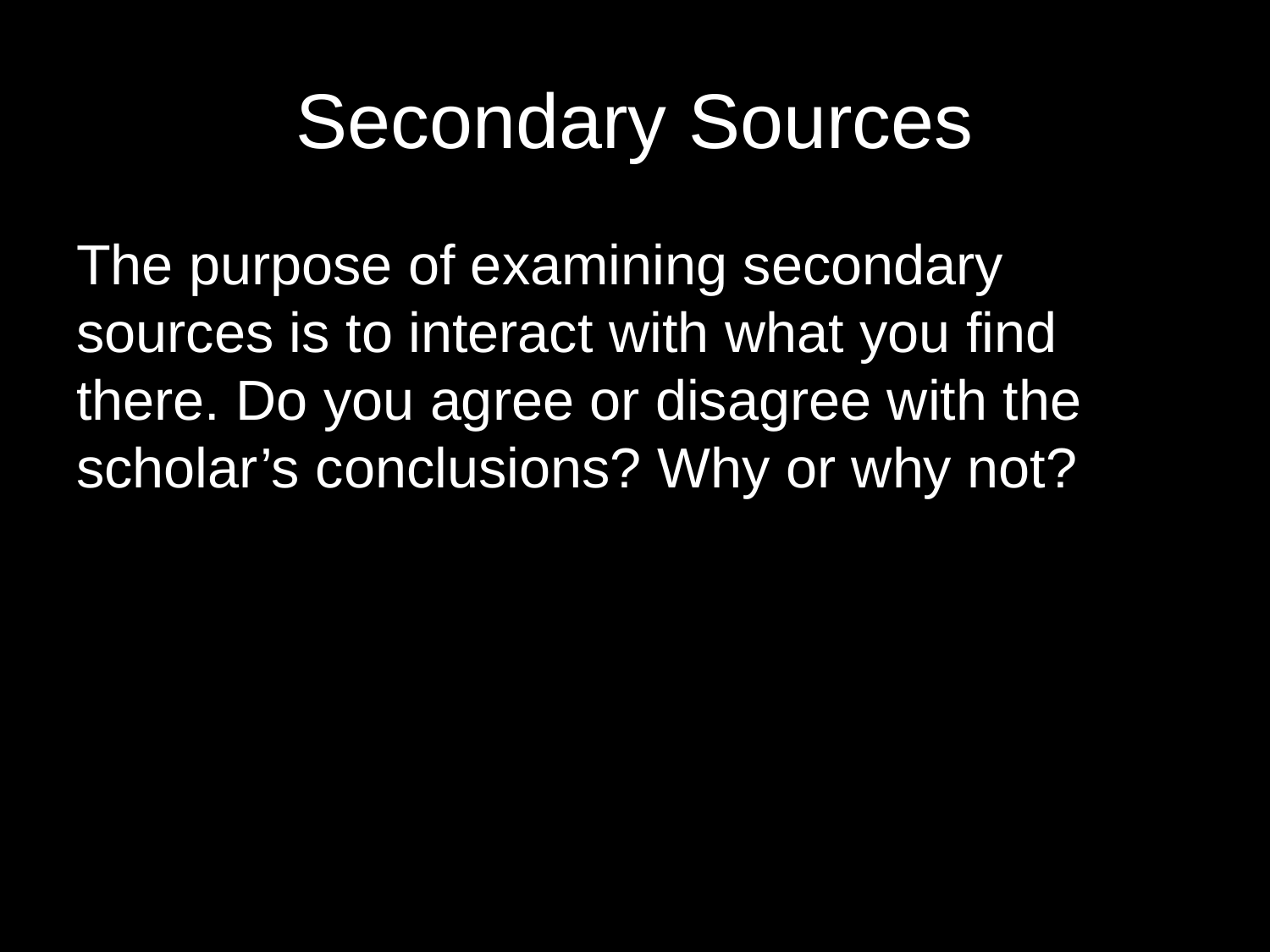

# Secondary Sources
The purpose of examining secondary sources is to interact with what you find there. Do you agree or disagree with the scholar’s conclusions? Why or why not?